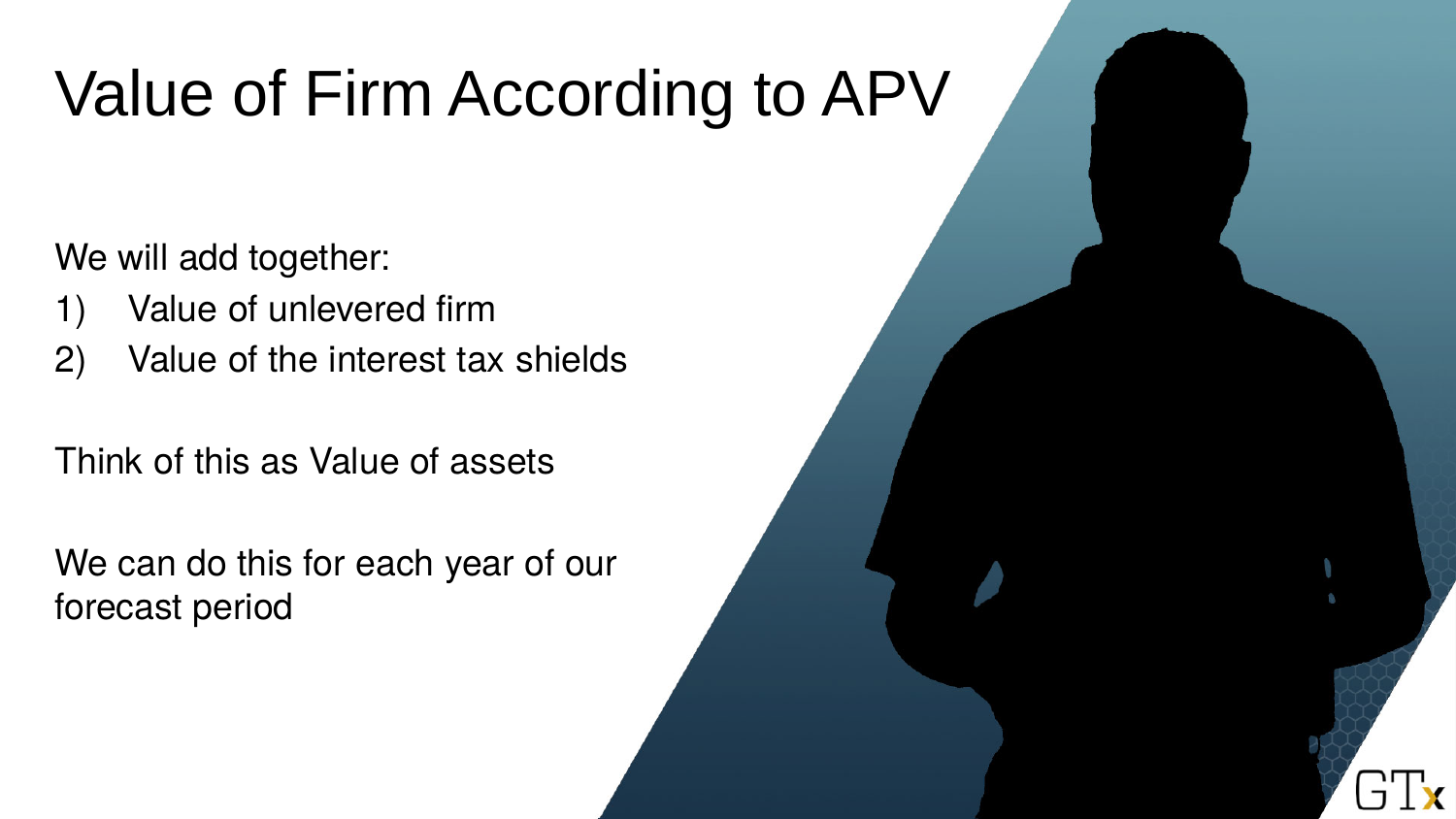

# Value of Firm According to APV
We will add together:
Value of unlevered firm
Value of the interest tax shields

Think of this as Value of assets

We can do this for each year of our forecast period